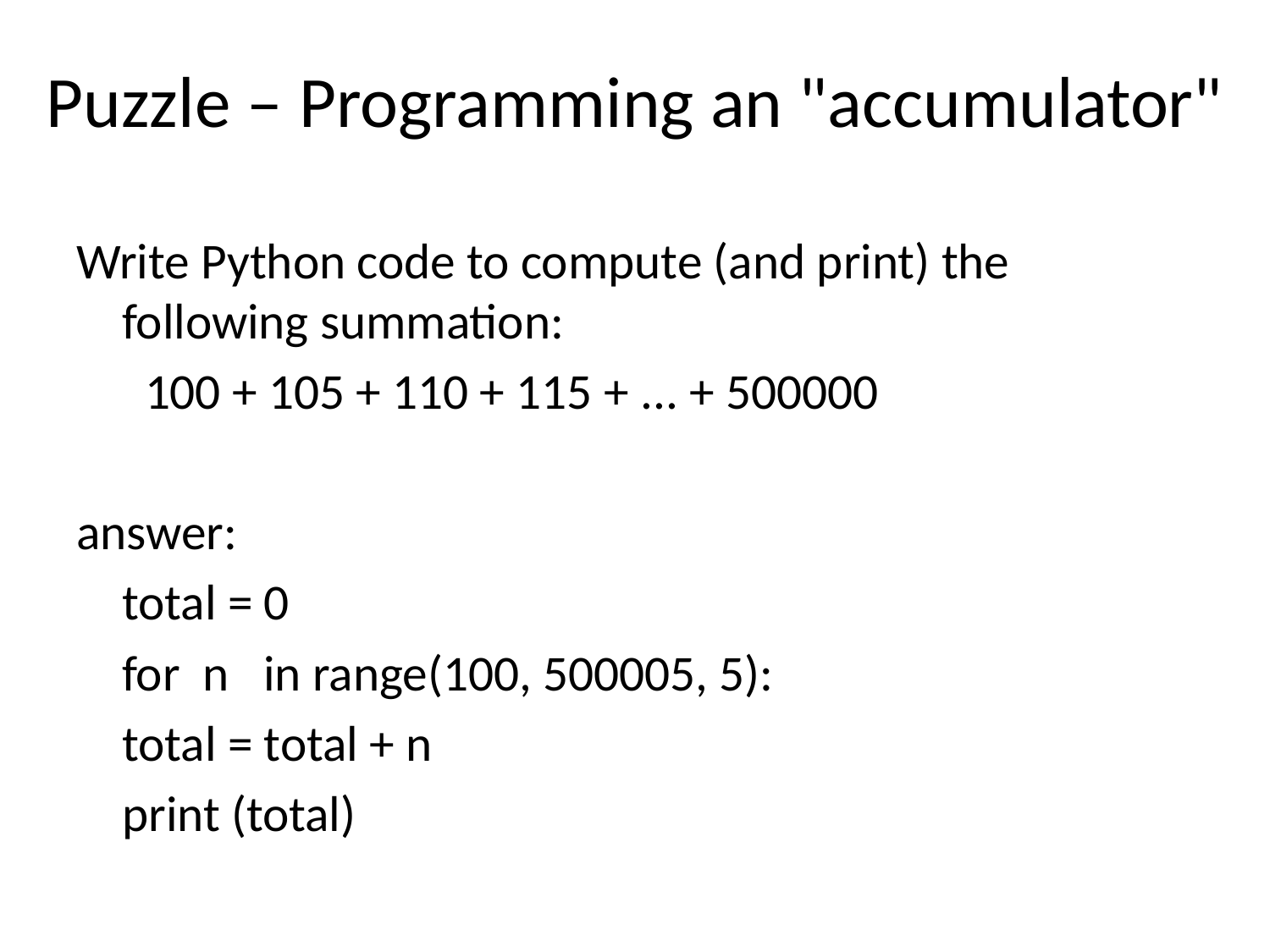

# Puzzle – Programming an "accumulator"
Write Python code to compute (and print) the following summation:
      100 + 105 + 110 + 115 + ... + 500000

answer:
		total = 0
		for  n   in range(100, 500005, 5):
			total = total + n
		print (total)